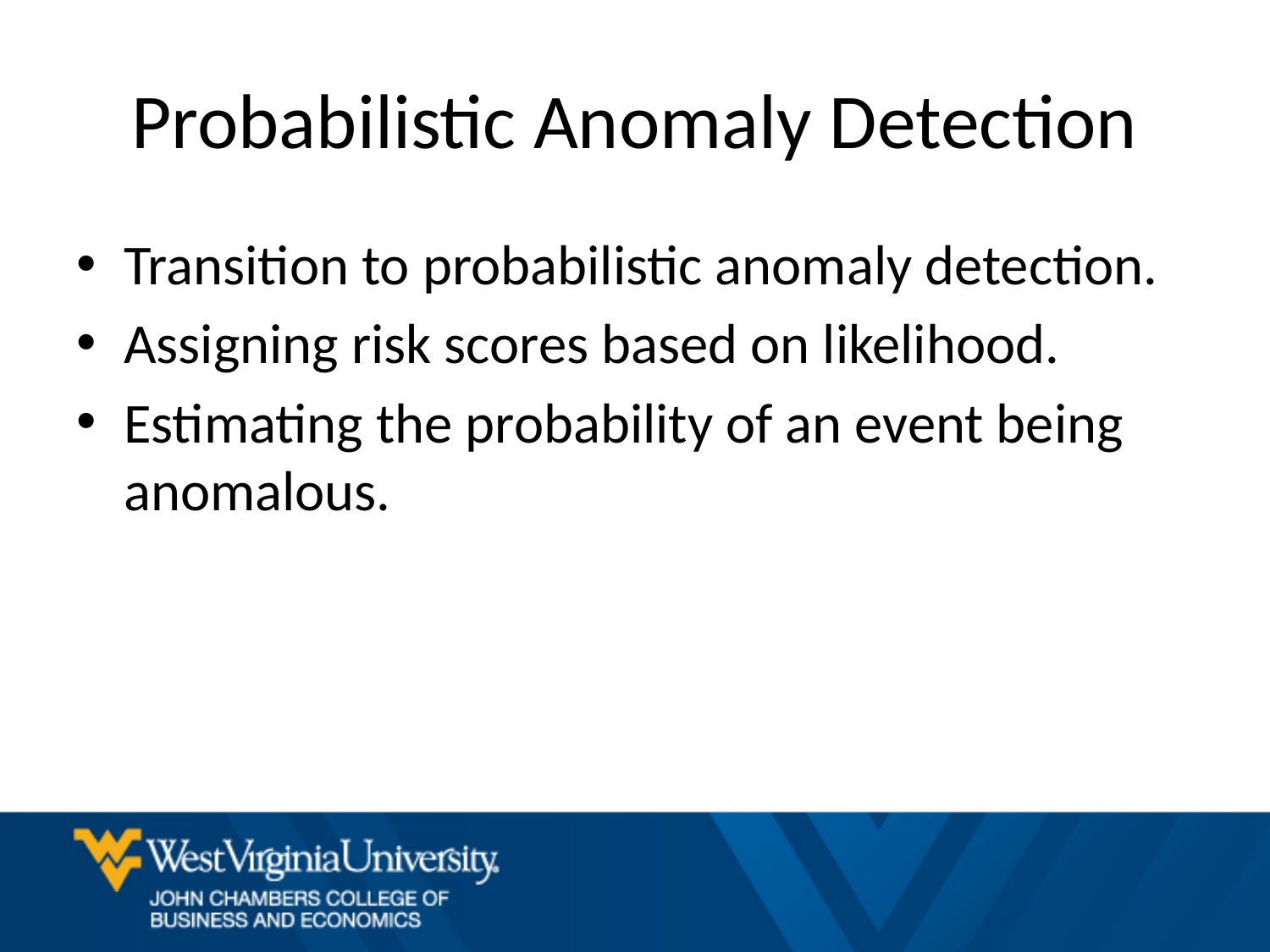

# Probabilistic Anomaly Detection
Transition to probabilistic anomaly detection.
Assigning risk scores based on likelihood.
Estimating the probability of an event being anomalous.